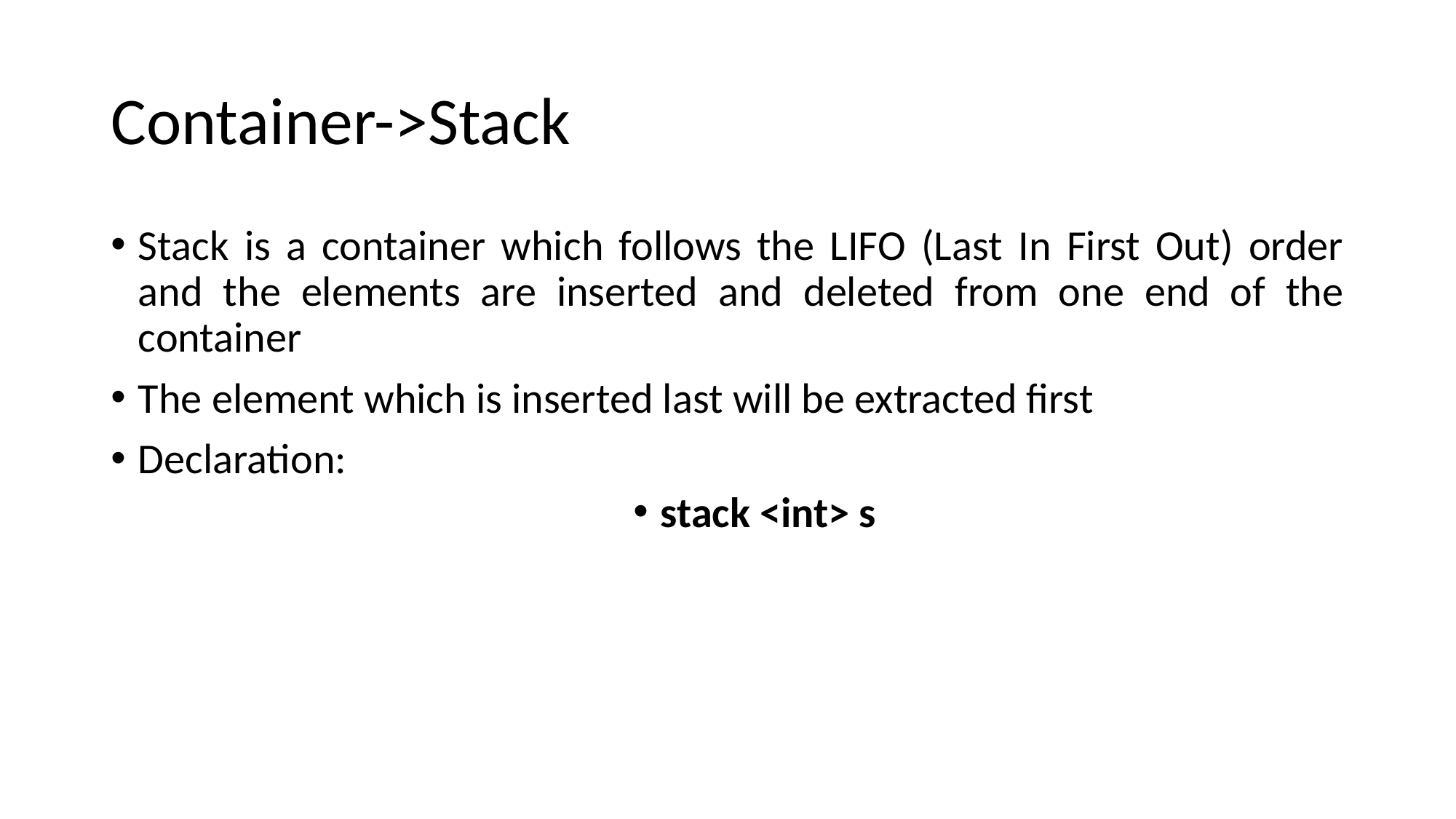

# Container->Stack
Stack is a container which follows the LIFO (Last In First Out) order and the elements are inserted and deleted from one end of the container
The element which is inserted last will be extracted first
Declaration:
stack <int> s